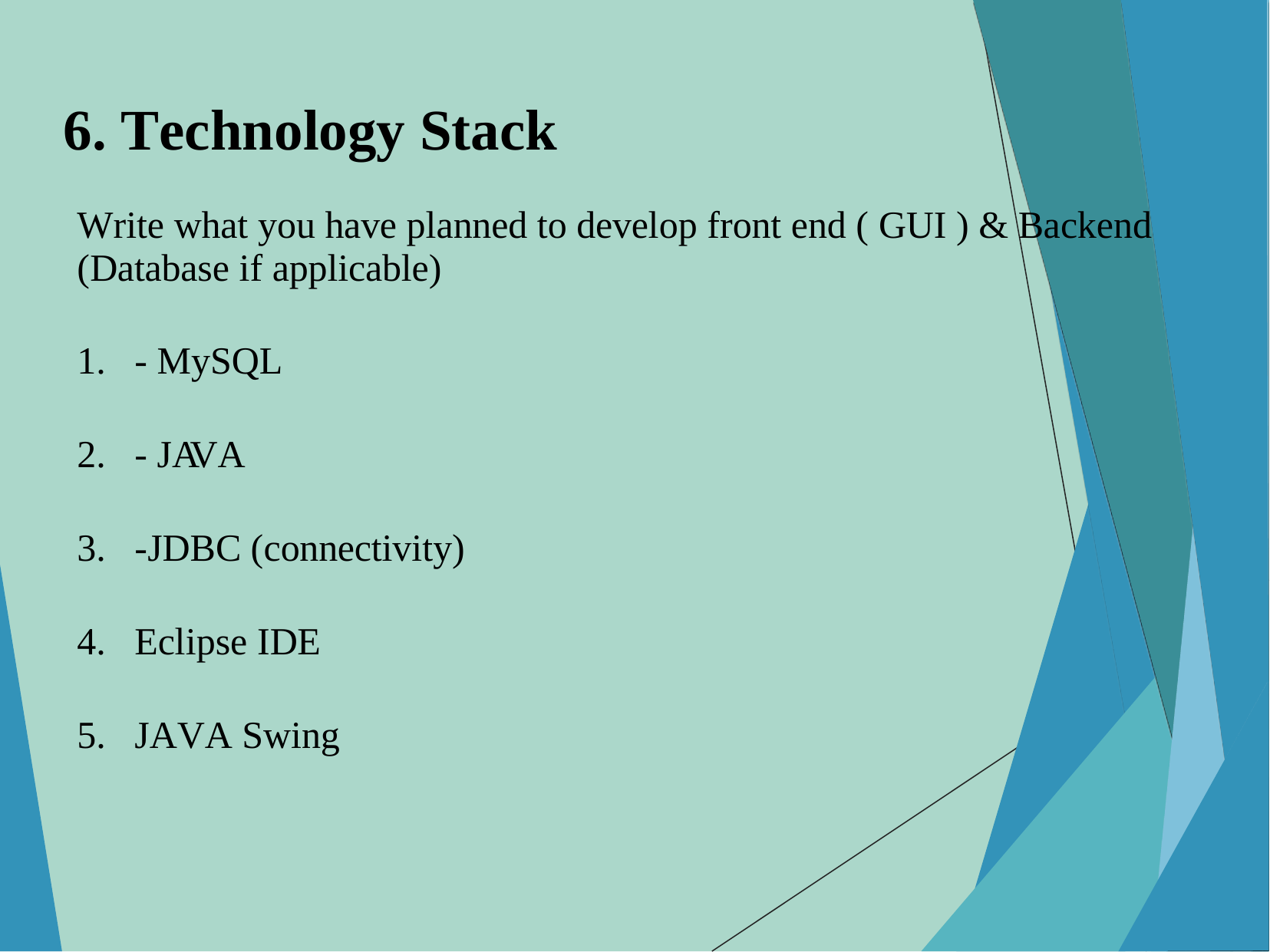

# 6. Technology Stack
Write what you have planned to develop front end ( GUI ) & Backend (Database if applicable)

- MySQL

- JAVA

-JDBC (connectivity)

Eclipse IDE

JAVA Swing